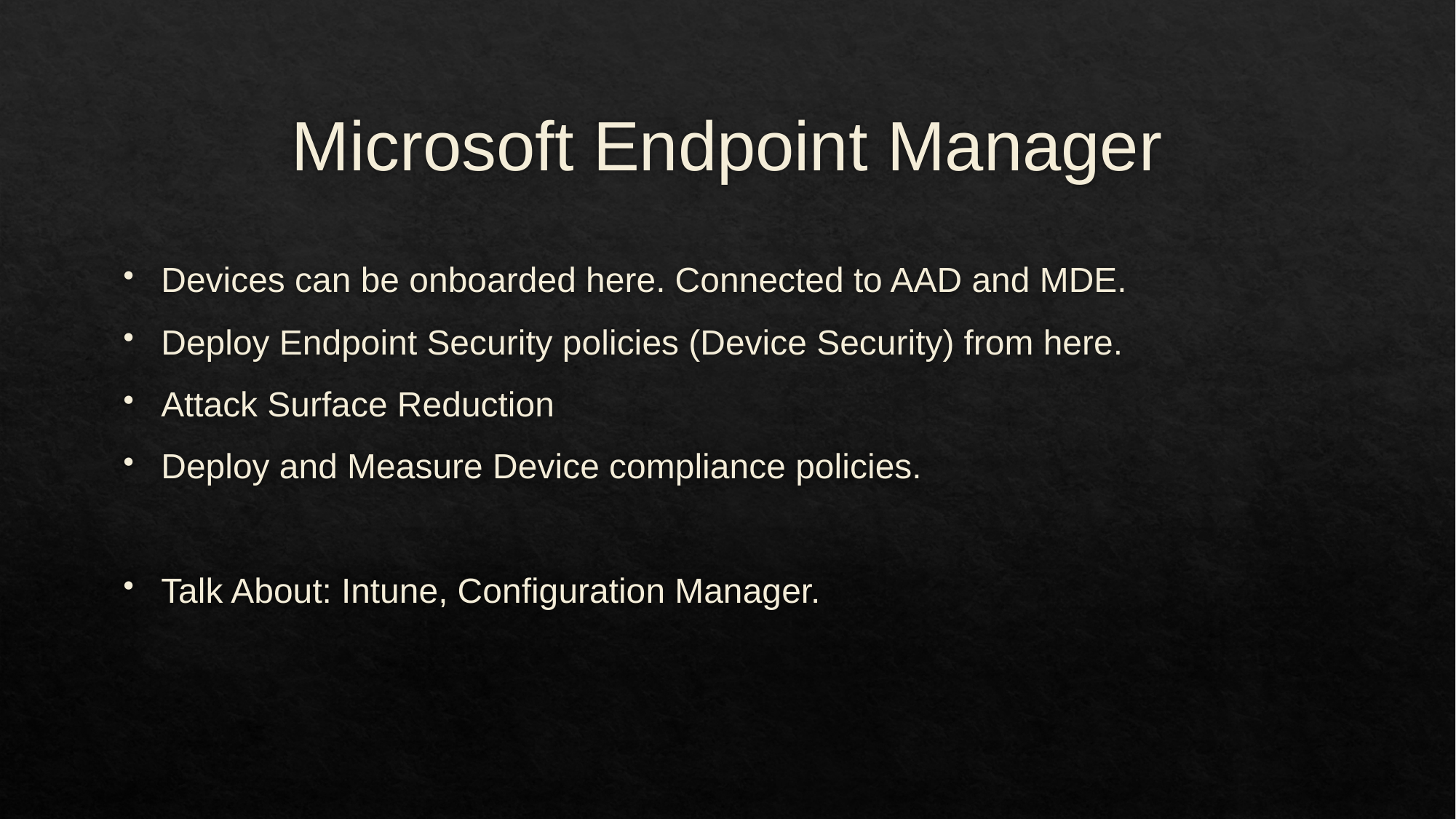

# Microsoft Endpoint Manager
Devices can be onboarded here. Connected to AAD and MDE.
Deploy Endpoint Security policies (Device Security) from here.
Attack Surface Reduction
Deploy and Measure Device compliance policies.

Talk About: Intune, Configuration Manager.